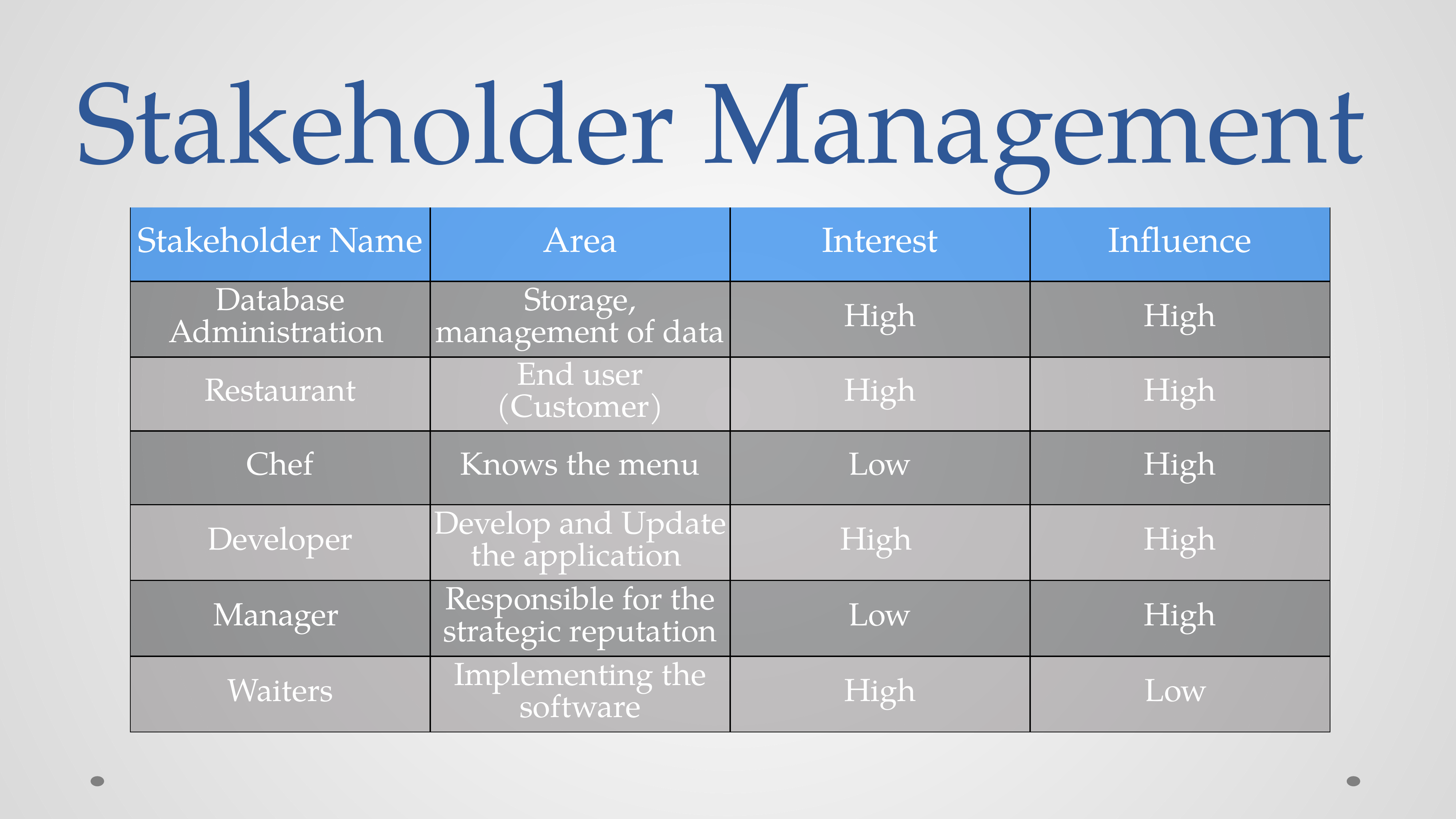

# Stakeholder Management
| Stakeholder Name | Area | Interest | Influence |
| --- | --- | --- | --- |
| Database Administration | Storage, management of data | High | High |
| Restaurant | End user (Customer) | High | High |
| Chef | Knows the menu | Low | High |
| Developer | Develop and Update the application | High | High |
| Manager | Responsible for the strategic reputation | Low | High |
| Waiters | Implementing the software | High | Low |